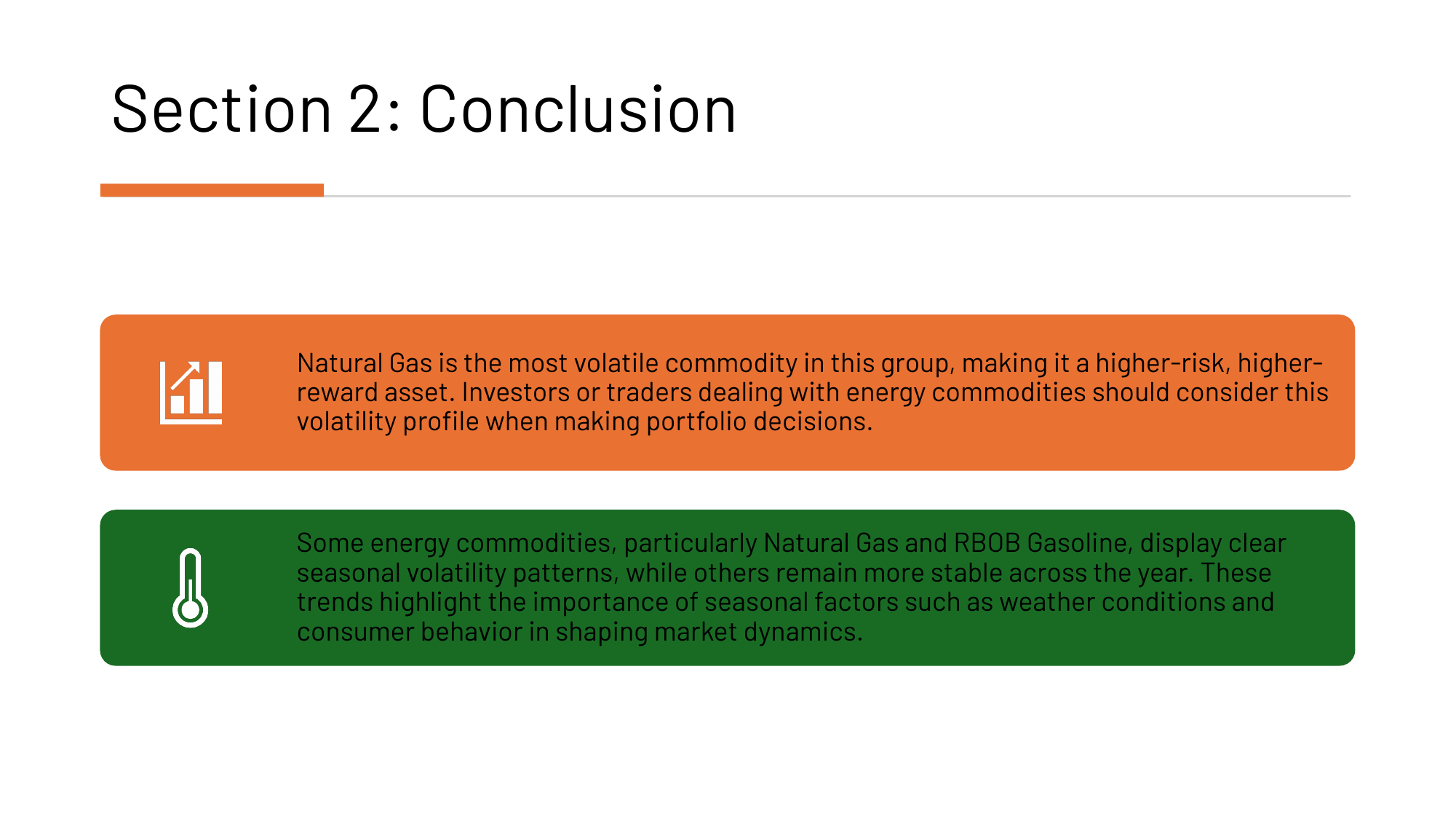

# Section 2: Conclusion

Natural Gas is the most volatile commodity in this group, making it a higher-risk, higher-reward asset. Investors or traders dealing with energy commodities should consider this volatility profile when making portfolio decisions.
Some energy commodities, particularly Natural Gas and RBOB Gasoline, display clear seasonal volatility patterns, while others remain more stable across the year. These trends highlight the importance of seasonal factors such as weather conditions and consumer behavior in shaping market dynamics.